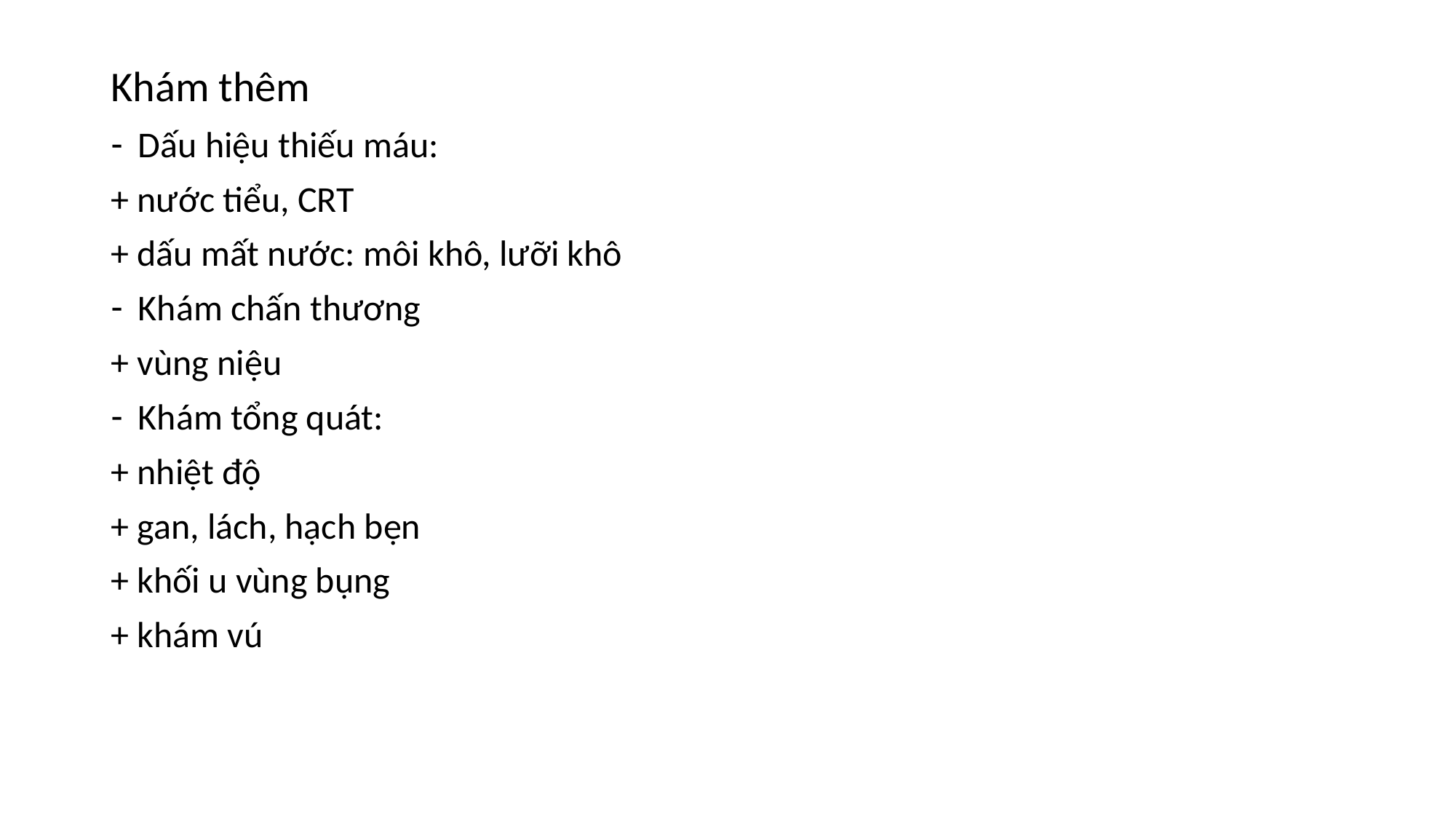

Khám thêm
Dấu hiệu thiếu máu:
+ nước tiểu, CRT
+ dấu mất nước: môi khô, lưỡi khô
Khám chấn thương
+ vùng niệu
Khám tổng quát:
+ nhiệt độ
+ gan, lách, hạch bẹn
+ khối u vùng bụng
+ khám vú